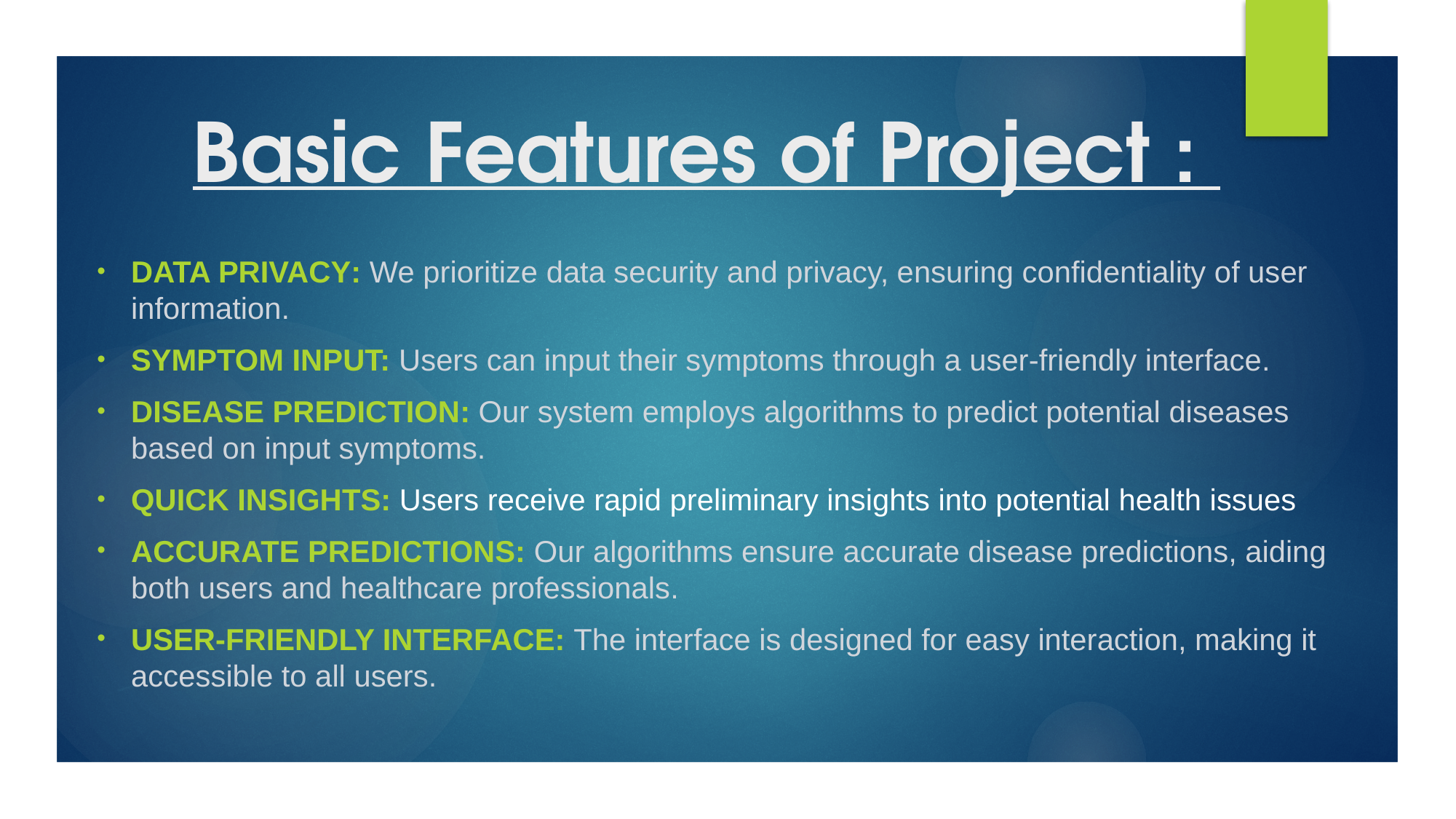

# Basic Features of Project :
Data Privacy: We prioritize data security and privacy, ensuring confidentiality of user information.
Symptom Input: Users can input their symptoms through a user-friendly interface.
Disease Prediction: Our system employs algorithms to predict potential diseases based on input symptoms.
Quick Insights: Users receive rapid preliminary insights into potential health issues
Accurate Predictions: Our algorithms ensure accurate disease predictions, aiding both users and healthcare professionals.
User-Friendly Interface: The interface is designed for easy interaction, making it accessible to all users.